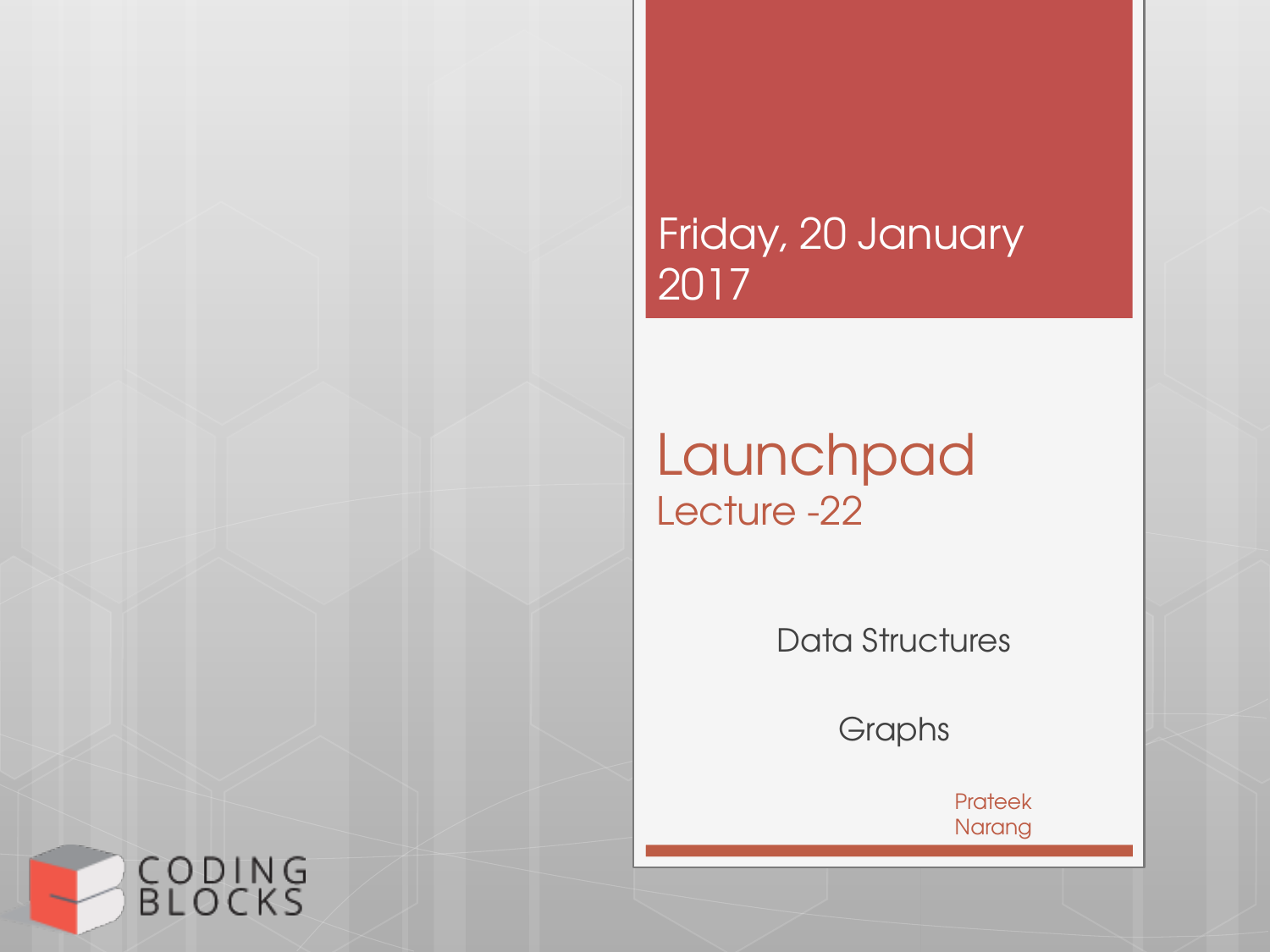

Friday, 20 January 2017
# Launchpad Lecture -22
Data Structures

Graphs
Prateek Narang